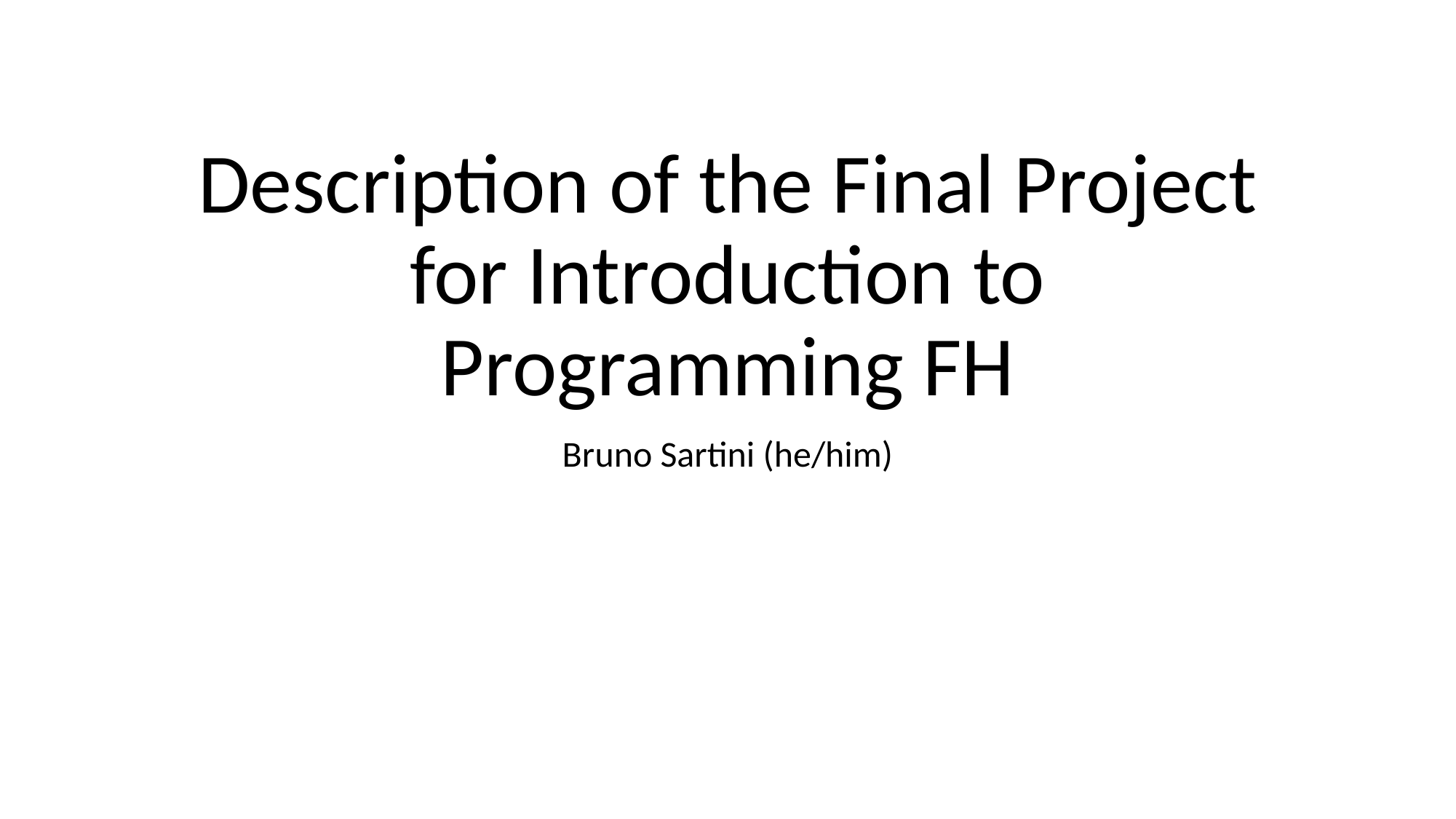

# Description of the Final Project for Introduction to Programming FH
Bruno Sartini (he/him)